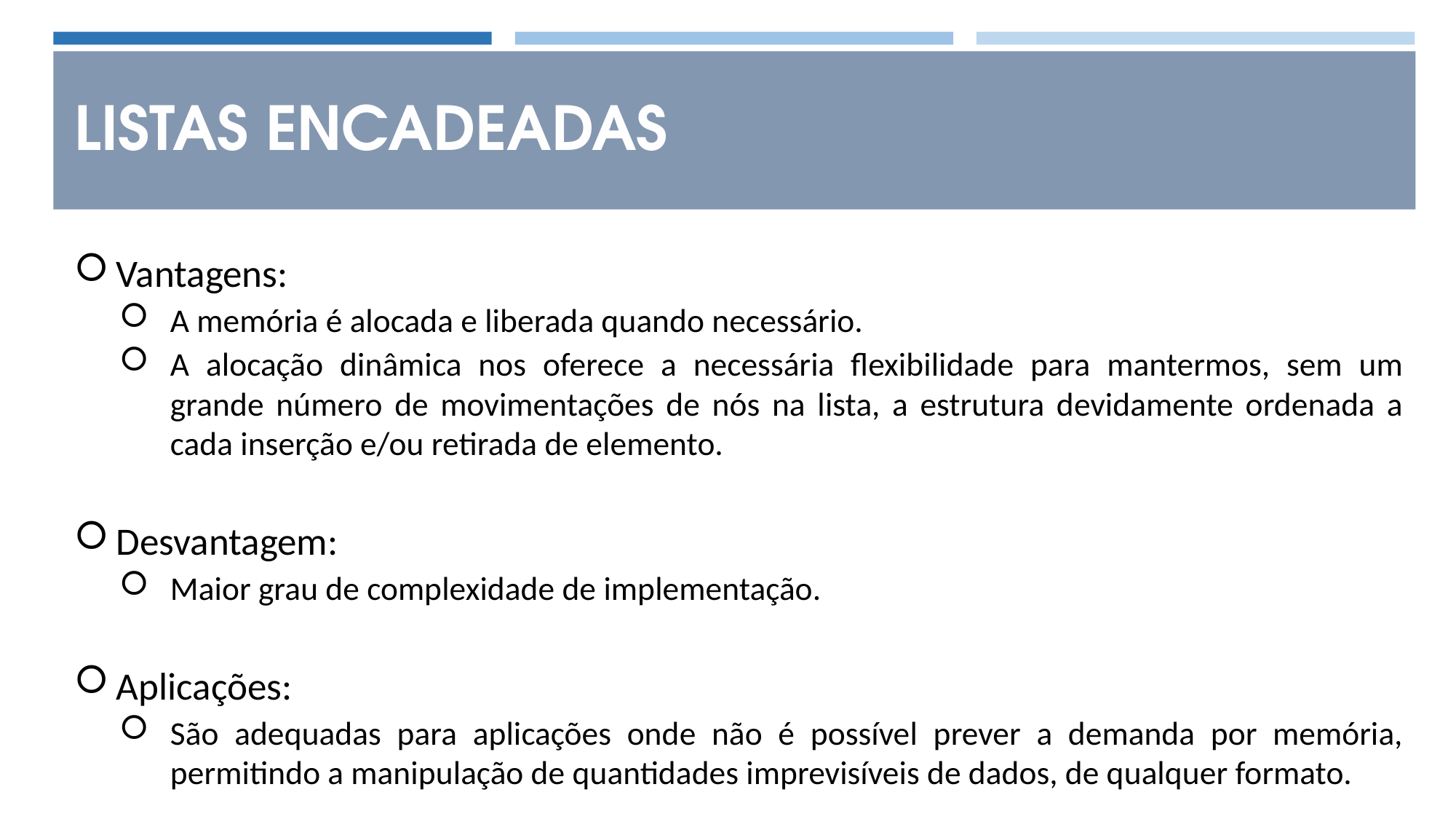

# LISTAS ENCADEADAS
Vantagens:
A memória é alocada e liberada quando necessário.
A alocação dinâmica nos oferece a necessária flexibilidade para mantermos, sem um grande número de movimentações de nós na lista, a estrutura devidamente ordenada a cada inserção e/ou retirada de elemento.

Desvantagem:
Maior grau de complexidade de implementação.

Aplicações:
São adequadas para aplicações onde não é possível prever a demanda por memória, permitindo a manipulação de quantidades imprevisíveis de dados, de qualquer formato.